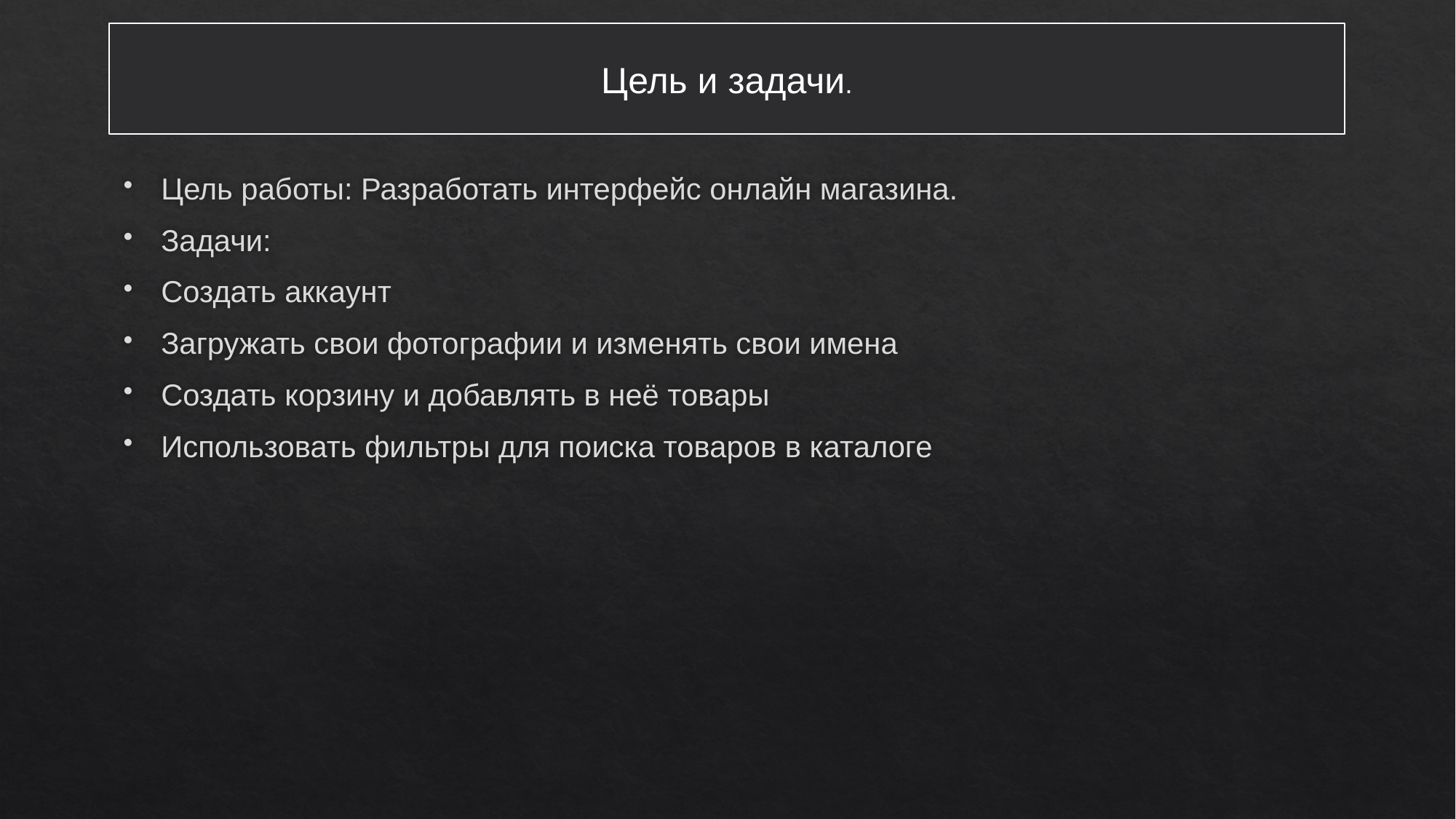

#
Цель и задачи.
Цель работы: Разработать интерфейс онлайн магазина.
Задачи:
Создать аккаунт
Загружать свои фотографии и изменять свои имена
Создать корзину и добавлять в неё товары
Использовать фильтры для поиска товаров в каталоге